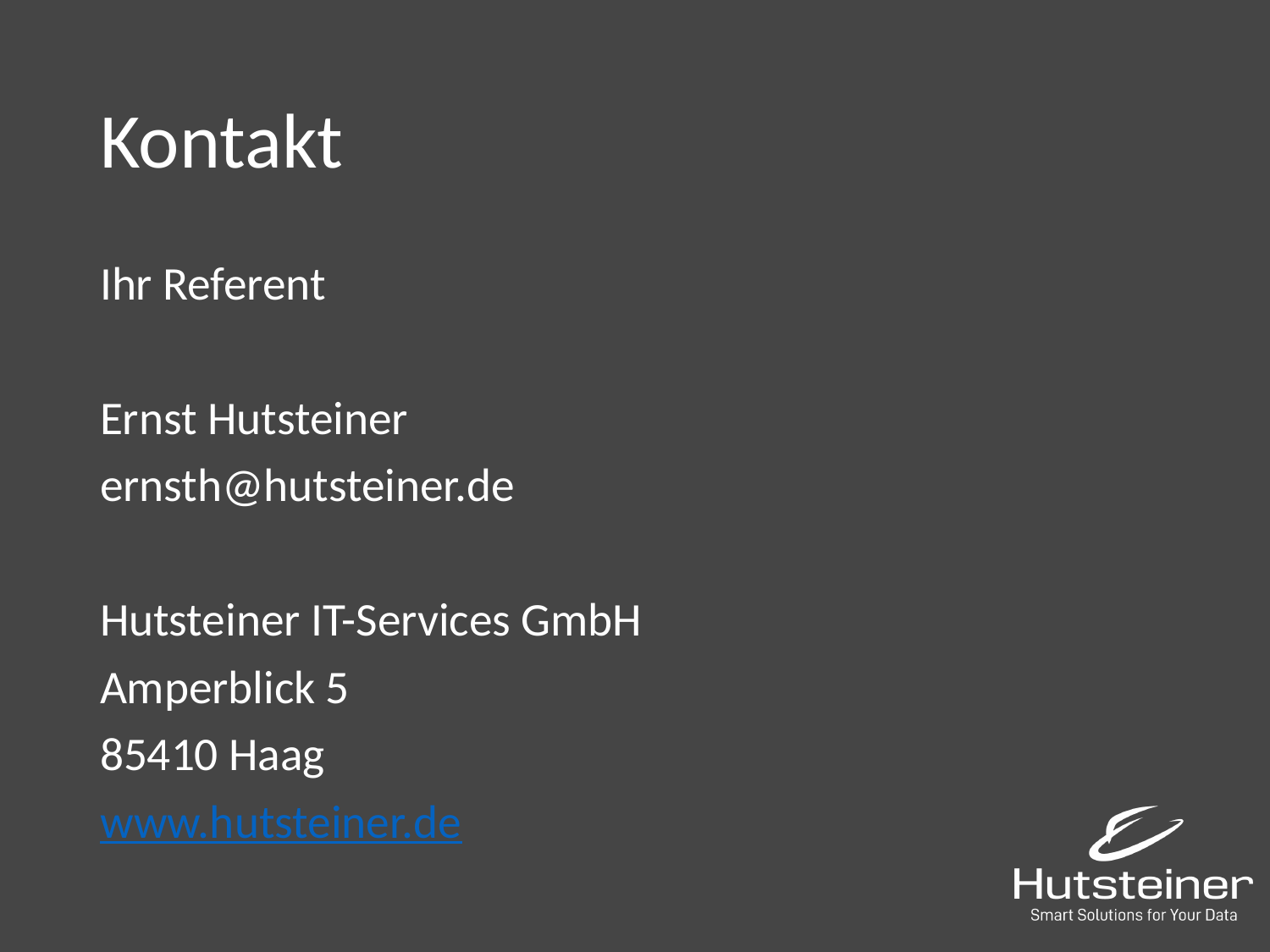

# Kontakt
Ihr Referent

Ernst Hutsteiner
ernsth@hutsteiner.de

Hutsteiner IT-Services GmbH
Amperblick 5
85410 Haag
www.hutsteiner.de